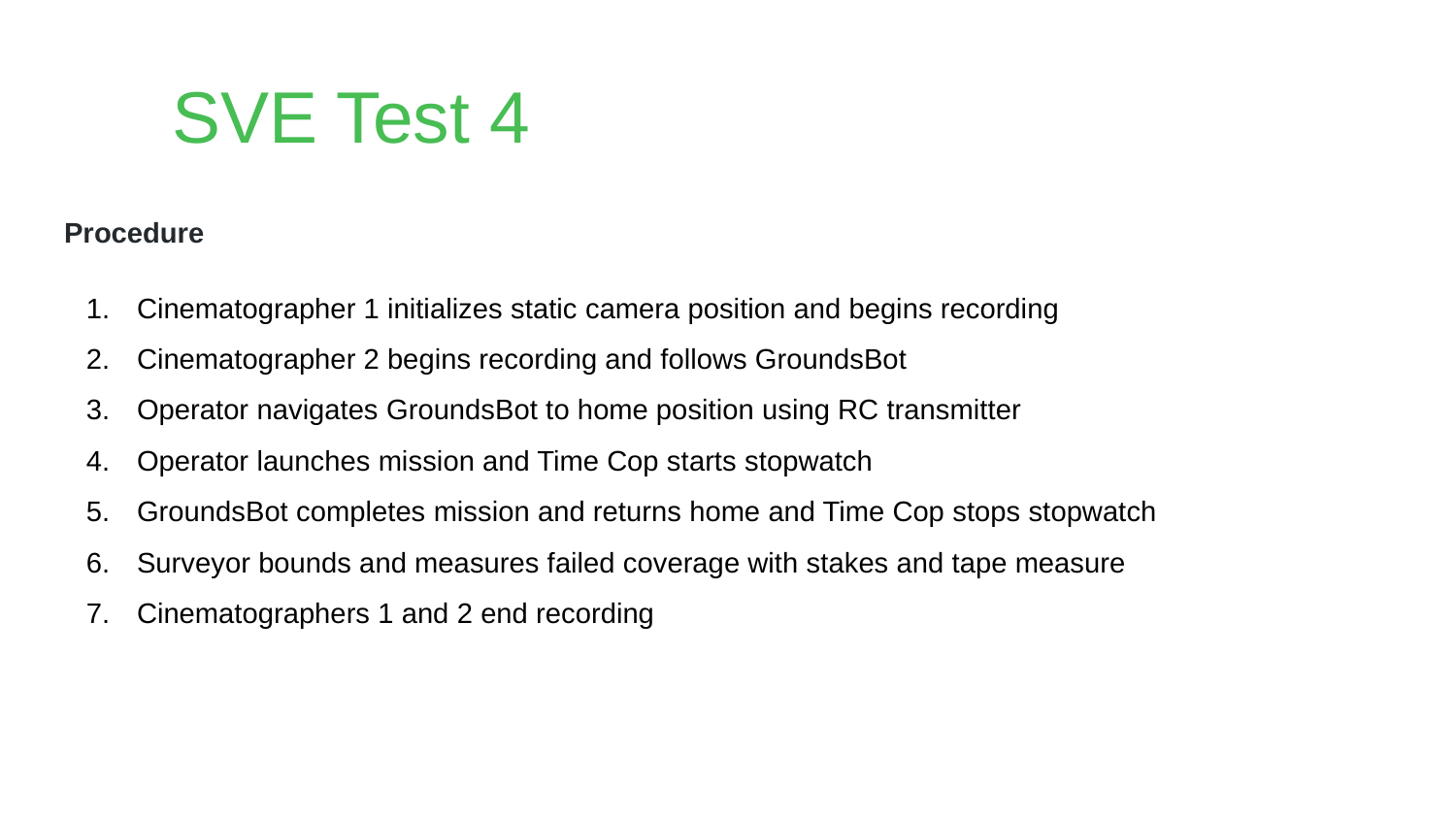

SVE Test 4
Procedure
Cinematographer 1 initializes static camera position and begins recording
Cinematographer 2 begins recording and follows GroundsBot
Operator navigates GroundsBot to home position using RC transmitter
Operator launches mission and Time Cop starts stopwatch
GroundsBot completes mission and returns home and Time Cop stops stopwatch
Surveyor bounds and measures failed coverage with stakes and tape measure
Cinematographers 1 and 2 end recording